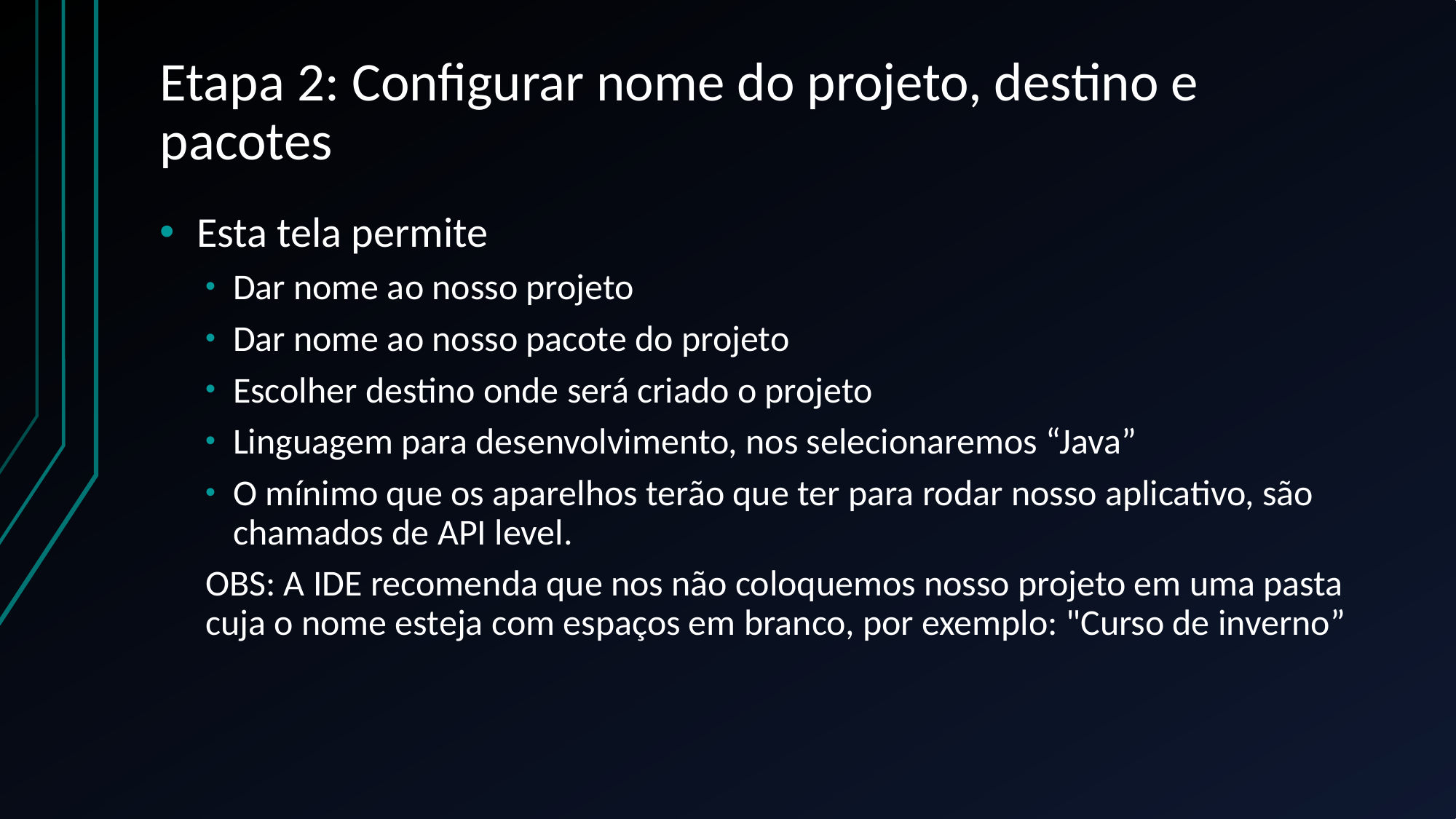

# Etapa 2: Configurar nome do projeto, destino e pacotes
Esta tela permite
Dar nome ao nosso projeto
Dar nome ao nosso pacote do projeto
Escolher destino onde será criado o projeto
Linguagem para desenvolvimento, nos selecionaremos “Java”
O mínimo que os aparelhos terão que ter para rodar nosso aplicativo, são chamados de API level.
OBS: A IDE recomenda que nos não coloquemos nosso projeto em uma pasta cuja o nome esteja com espaços em branco, por exemplo: "Curso de inverno”